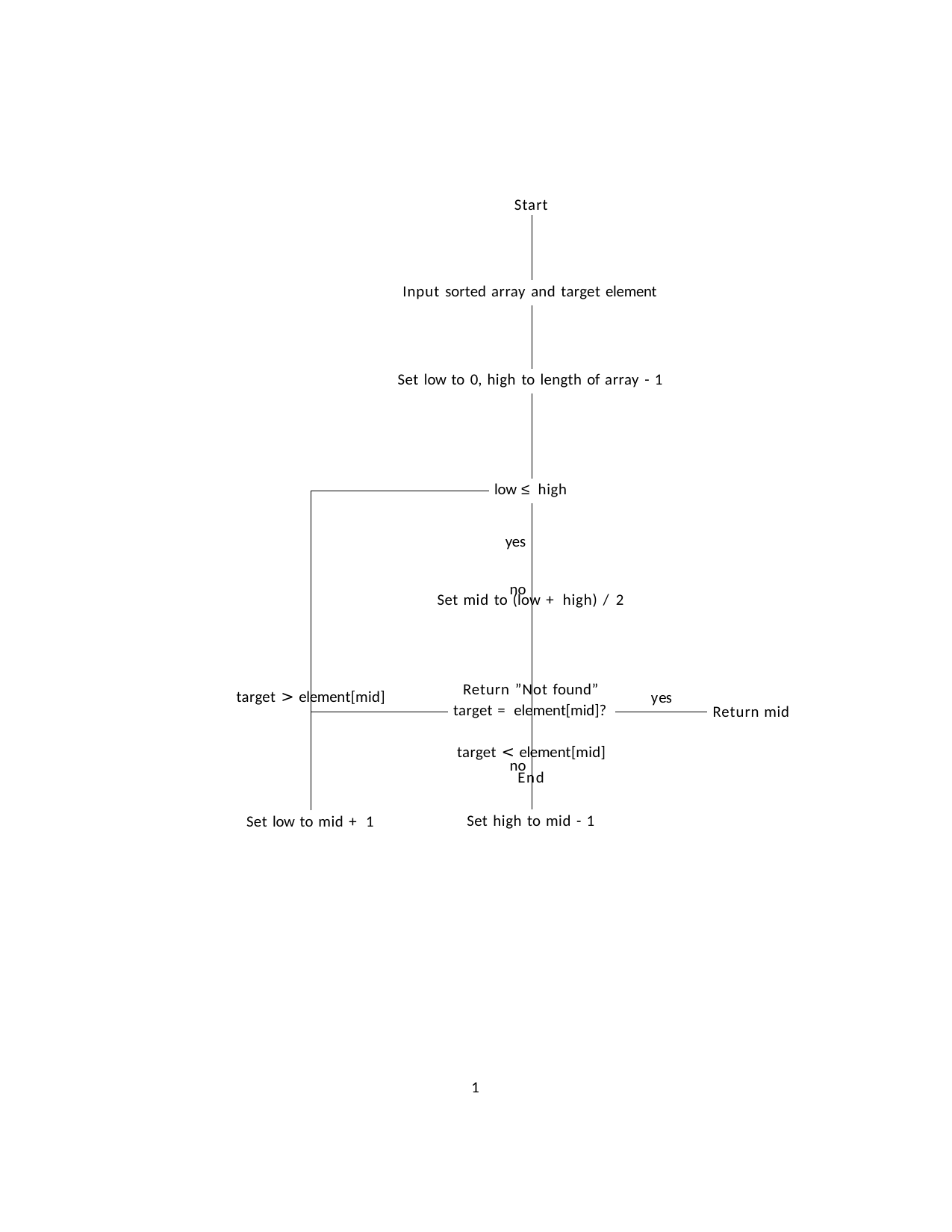

Start

Input sorted array and target element

Set low to 0, high to length of array - 1

low ≤ high

yes

no
Set mid to (low + high) / 2

Return ”Not found”  target = element[mid]?
target > element[mid]
yes
Return mid

target < element[mid]
no
End
Set high to mid - 1
Set low to mid + 1
1